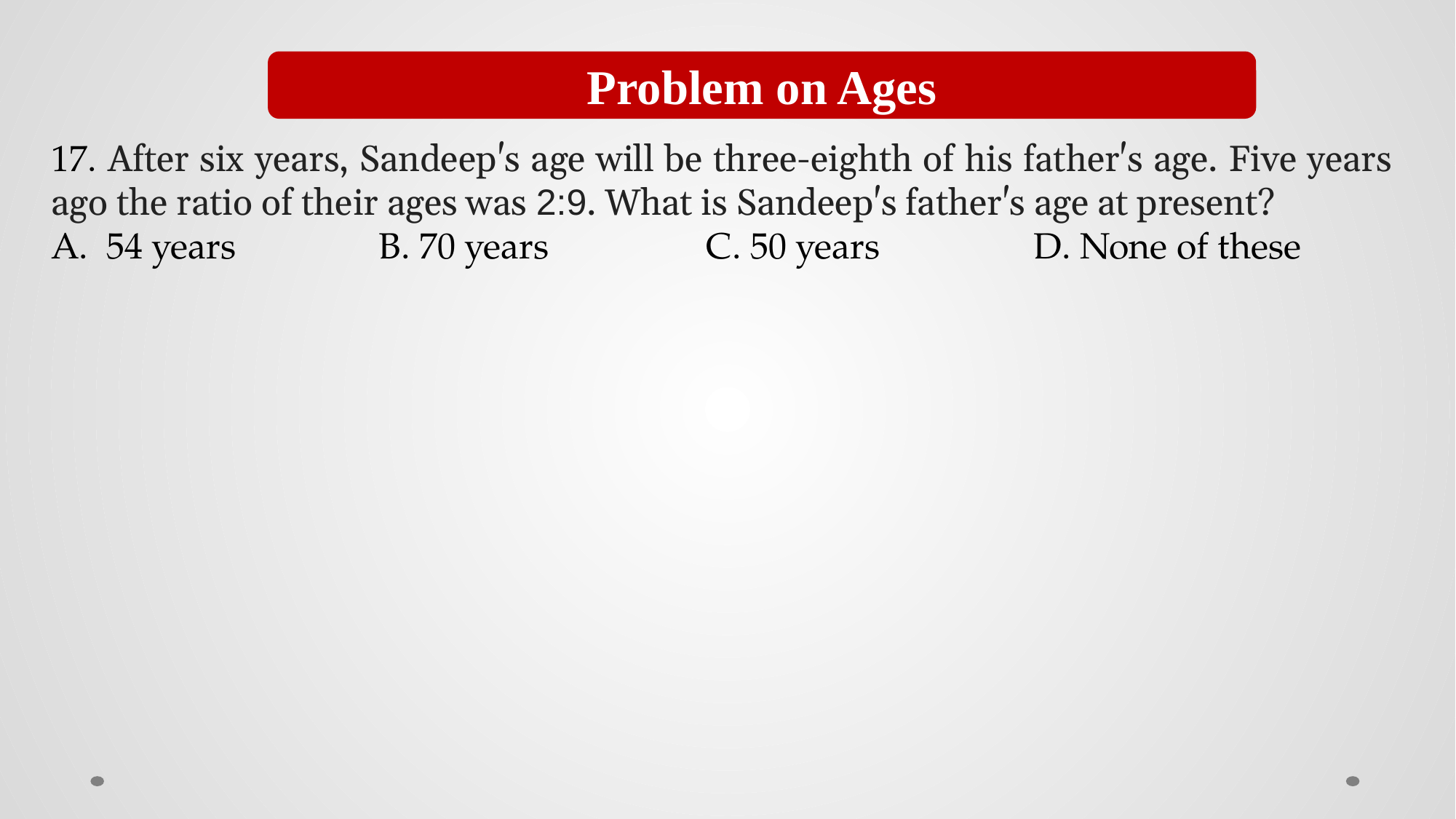

Problem on Ages
17. After six years, Sandeep's age will be three-eighth of his father's age. Five years ago the ratio of their ages was 2:9. What is Sandeep's father's age at present?
A.  54 years		B. 70 years		C. 50 years		D. None of these